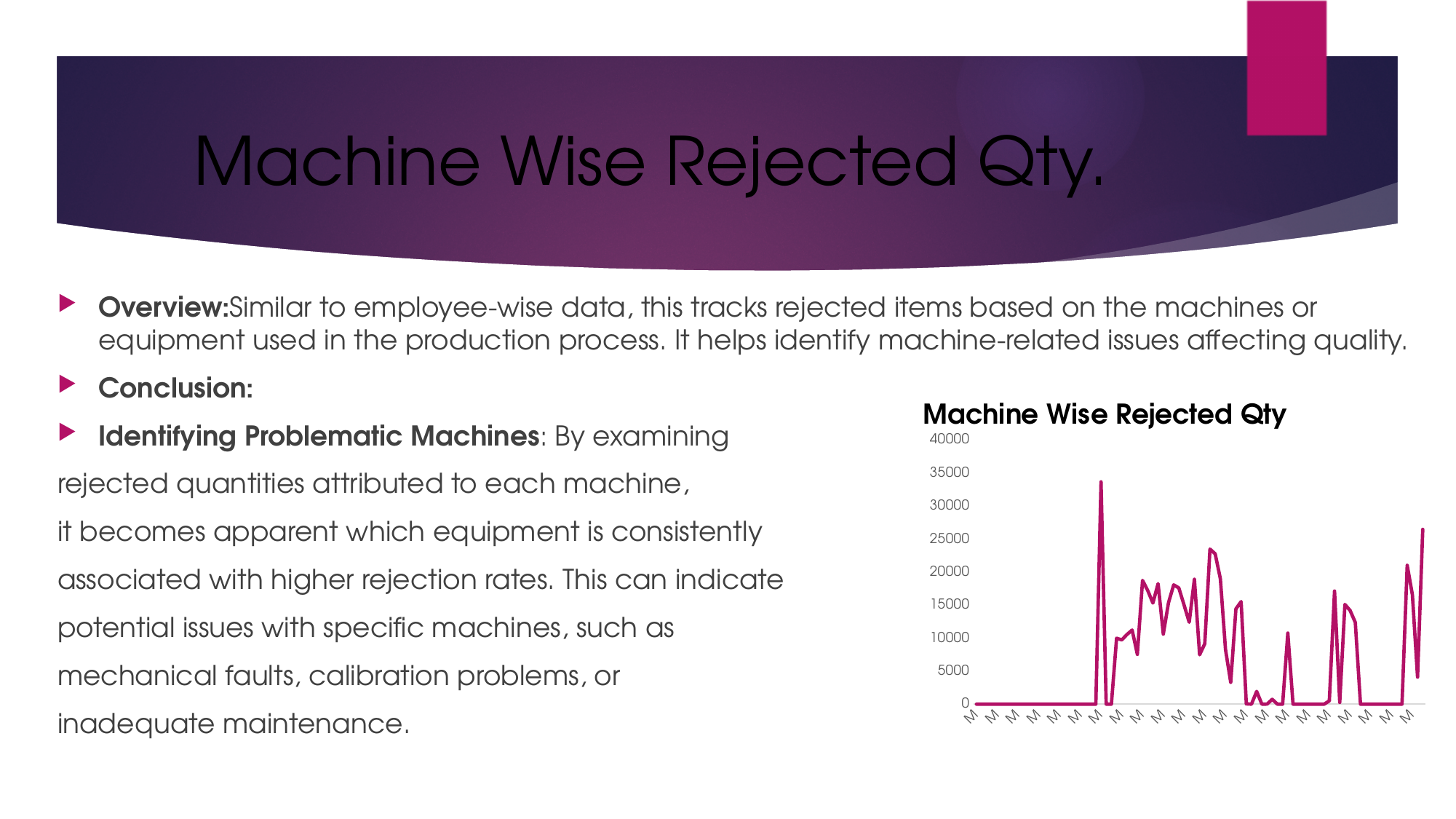

# Machine Wise Rejected Qty.
Overview:Similar to employee-wise data, this tracks rejected items based on the machines or equipment used in the production process. It helps identify machine-related issues affecting quality.
Conclusion:
Identifying Problematic Machines: By examining
rejected quantities attributed to each machine,
it becomes apparent which equipment is consistently
associated with higher rejection rates. This can indicate
potential issues with specific machines, such as
mechanical faults, calibration problems, or
inadequate maintenance.

### Chart: Machine Wise Rejected Qty

| Category | Total |
|---|---|
| MC001 | 0.0 |
| MC0010 | 0.0 |
| MC002 | 0.0 |
| MC003 | 0.0 |
| MC004 | 0.0 |
| MC005 | 0.0 |
| MC006 | 0.0 |
| MC007 | 0.0 |
| MC008 | 1.0 |
| MC009 | 0.0 |
| MC011 | 0.0 |
| MC012 | 0.0 |
| MC013 | 0.0 |
| MC014 | 0.0 |
| MC015 | 0.0 |
| MC016 | 0.0 |
| MC017 | 0.0 |
| MC018 | 0.0 |
| MC019 | 0.0 |
| MC020 | 0.0 |
| MC021 | 0.0 |
| MC022 | 0.0 |
| MC023 | 0.0 |
| MC024 | 0.0 |
| MC025 | 33660.0 |
| MC026 | 0.0 |
| MC027 | 0.0 |
| MC028 | 9980.0 |
| MC029 | 9730.0 |
| MC030 | 10550.0 |
| MC031 | 11220.0 |
| MC032 | 7540.0 |
| MC033 | 18740.0 |
| MC034 | 17200.0 |
| MC035 | 15305.0 |
| MC036 | 18250.0 |
| MC037 | 10610.0 |
| MC038 | 15360.0 |
| MC039 | 18060.0 |
| MC042 | 17600.0 |
| MC043 | 15040.0 |
| MC044 | 12400.0 |
| MC045 | 18915.0 |
| MC046 | 7475.0 |
| MC047 | 9140.0 |
| MC048 | 23480.0 |
| MC049 | 22773.0 |
| MC050 | 18990.0 |
| MC051 | 8251.0 |
| MC052 | 3300.0 |
| MC053 | 14430.0 |
| MC054 | 15530.0 |
| MC056 | 45.0 |
| MC057 | 0.0 |
| MC058 | 1931.0 |
| MC060 | 0.0 |
| MC061 | 10.0 |
| MC062 | 735.0 |
| MC064 | 0.0 |
| MC081 | 0.0 |
| MC085 | 10760.0 |
| MC086 | 0.0 |
| MC087 | 0.0 |
| MC088 | 0.0 |
| MC089 | 0.0 |
| MC090 | 0.0 |
| MC091 | 0.0 |
| MC092 | 0.0 |
| MC094 | 500.0 |
| MC095 | 17125.0 |
| MC096 | 260.0 |
| MC097 | 15095.0 |
| MC098 | 14190.0 |
| MC099 | 12380.0 |
| MC101 | 0.0 |
| MC102 | 0.0 |
| MC103 | 0.0 |
| MC106 | 0.0 |
| MC107 | 0.0 |
| MC122 | 0.0 |
| MC123 | 0.0 |
| MC124 | 0.0 |
| MC125 | 0.0 |
| MC126 | 21030.0 |
| MC127 | 16565.0 |
| MC128 | 4093.0 |
| MC129 | 26480.0 |